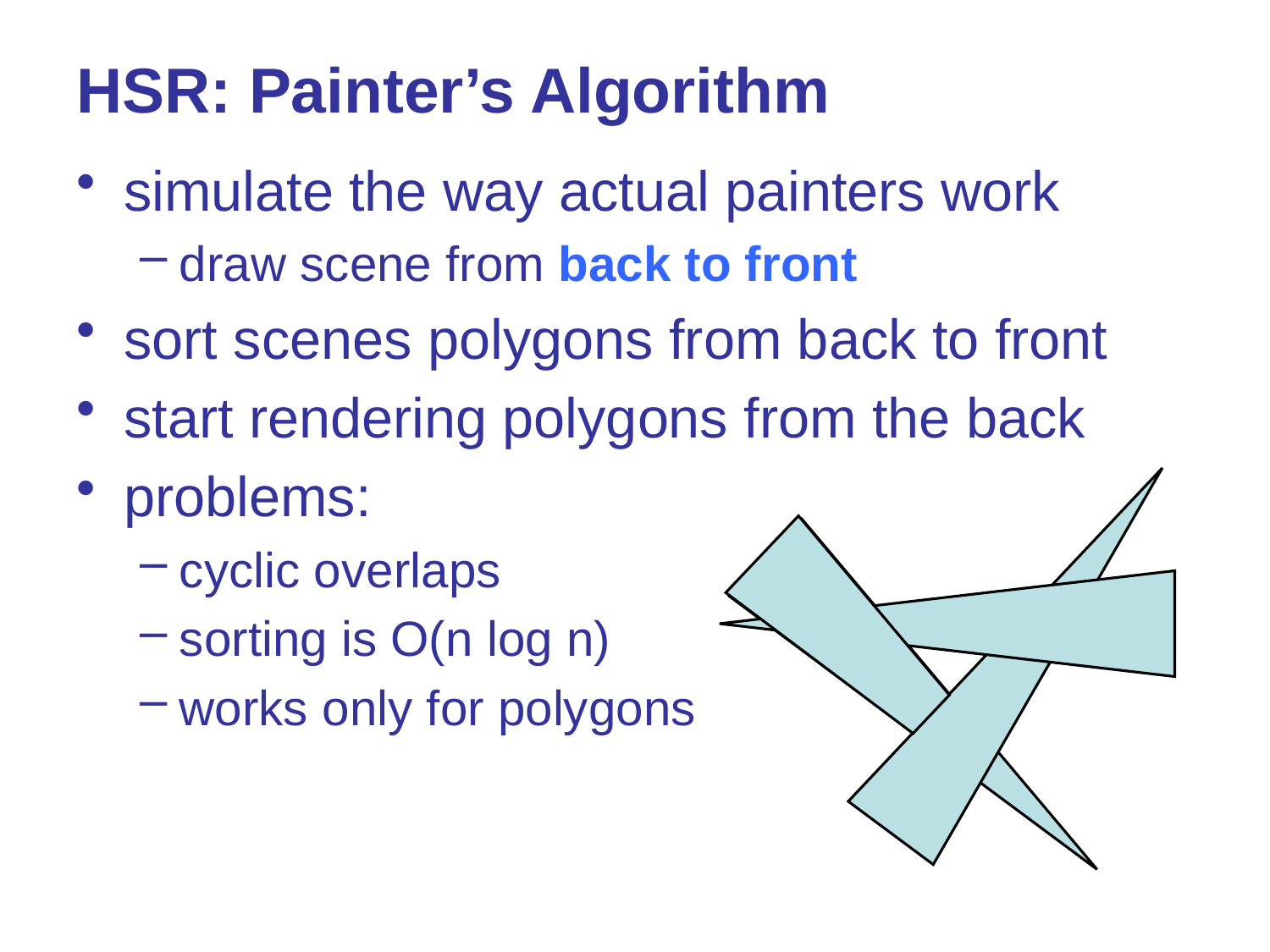

# HSR: Painter’s Algorithm
simulate the way actual painters work
draw scene from back to front
sort scenes polygons from back to front
start rendering polygons from the back
problems:
cyclic overlaps
sorting is O(n log n)
works only for polygons